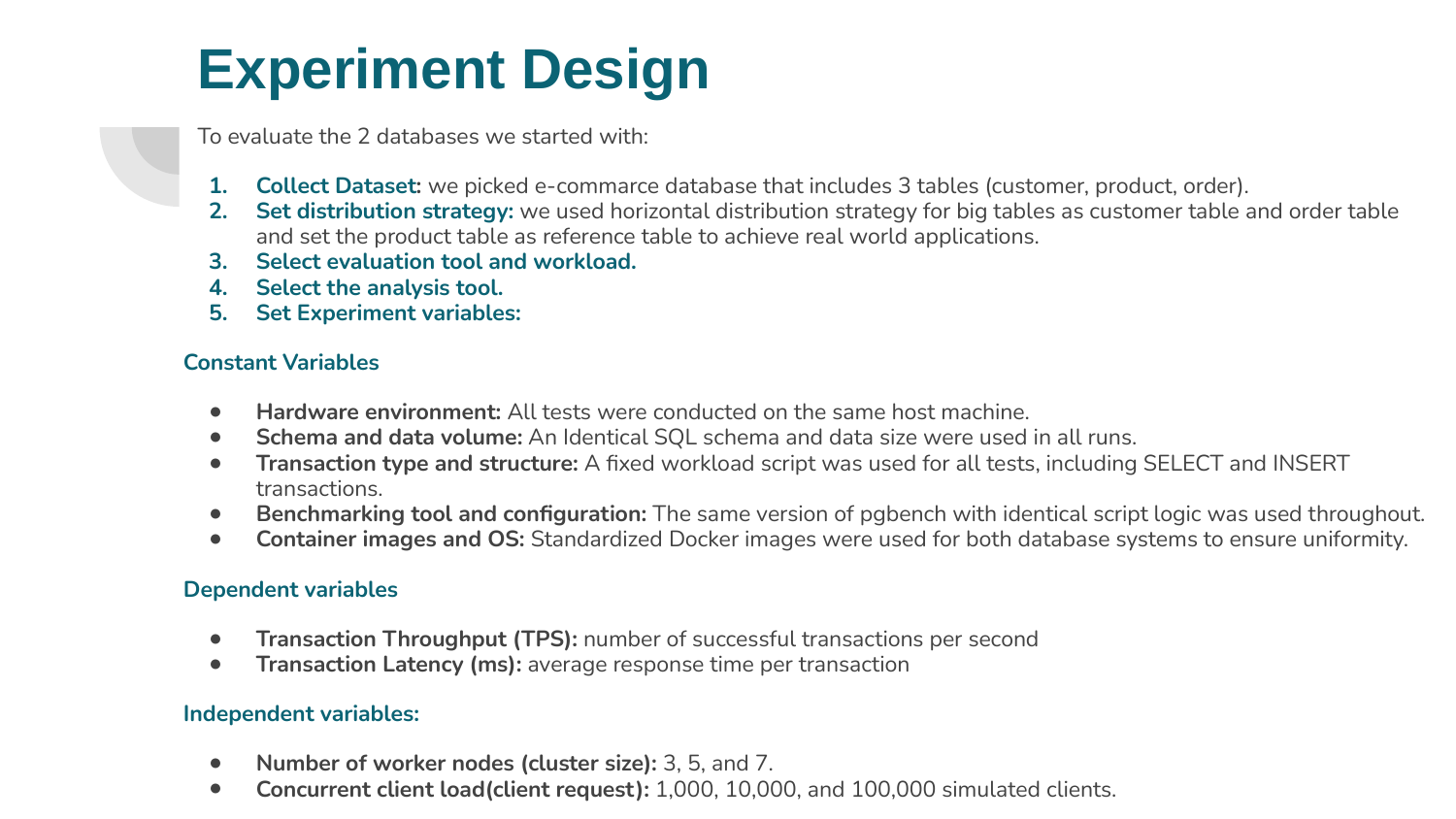

# Experiment Design
To evaluate the 2 databases we started with:
Collect Dataset: we picked e-commarce database that includes 3 tables (customer, product, order).
Set distribution strategy: we used horizontal distribution strategy for big tables as customer table and order table and set the product table as reference table to achieve real world applications.
Select evaluation tool and workload.
Select the analysis tool.
Set Experiment variables:
Constant Variables
Hardware environment: All tests were conducted on the same host machine.
Schema and data volume: An Identical SQL schema and data size were used in all runs.
Transaction type and structure: A fixed workload script was used for all tests, including SELECT and INSERT transactions.
Benchmarking tool and configuration: The same version of pgbench with identical script logic was used throughout.
Container images and OS: Standardized Docker images were used for both database systems to ensure uniformity.
Dependent variables
Transaction Throughput (TPS): number of successful transactions per second
Transaction Latency (ms): average response time per transaction
Independent variables:
Number of worker nodes (cluster size): 3, 5, and 7.
Concurrent client load(client request): 1,000, 10,000, and 100,000 simulated clients.